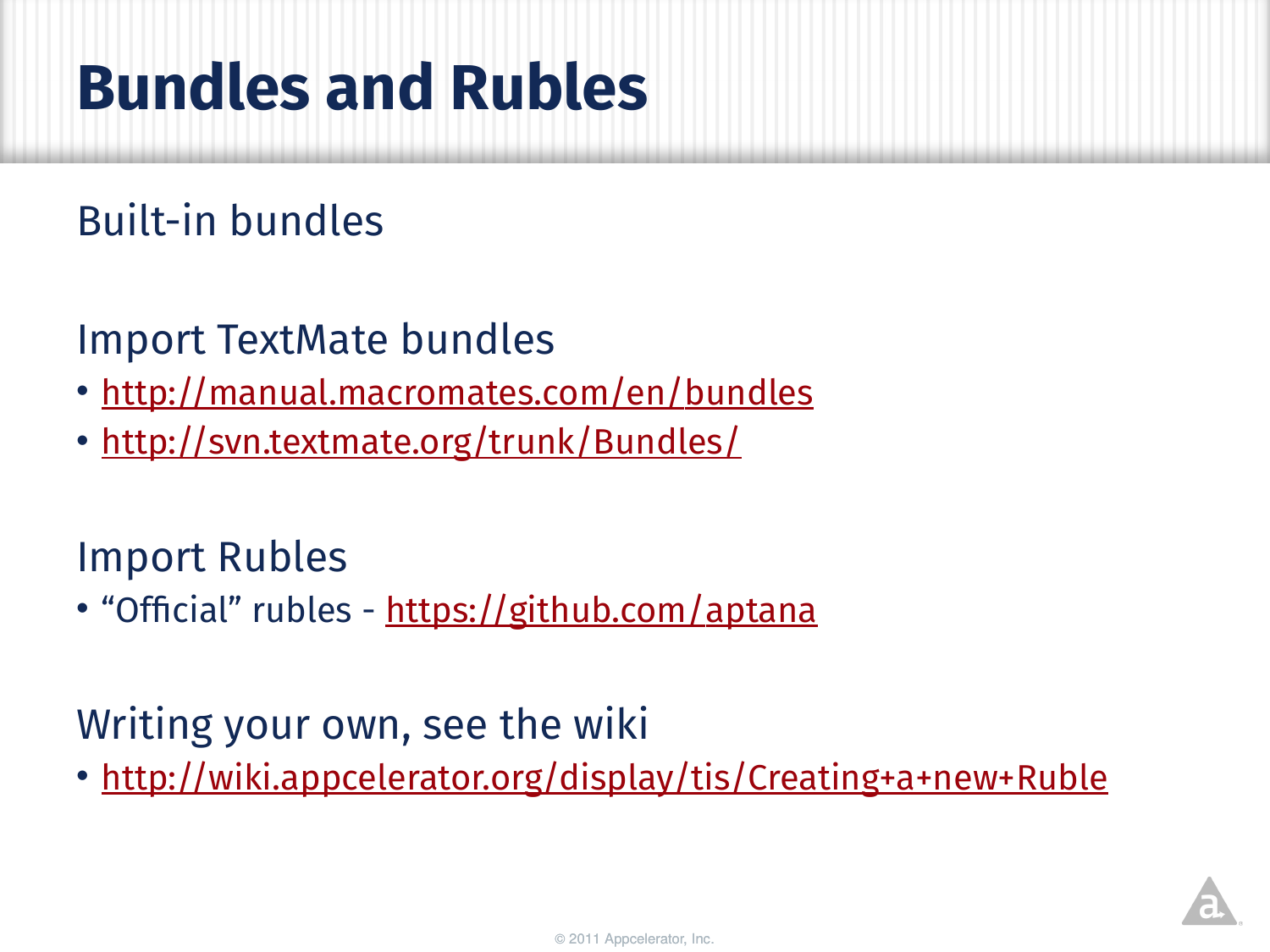

# Bundles and Rubles
Built-in bundles

Import TextMate bundles
 http://manual.macromates.com/en/bundles
 http://svn.textmate.org/trunk/Bundles/

Import Rubles
 “Official” rubles - https://github.com/aptana

Writing your own, see the wiki
 http://wiki.appcelerator.org/display/tis/Creating+a+new+Ruble